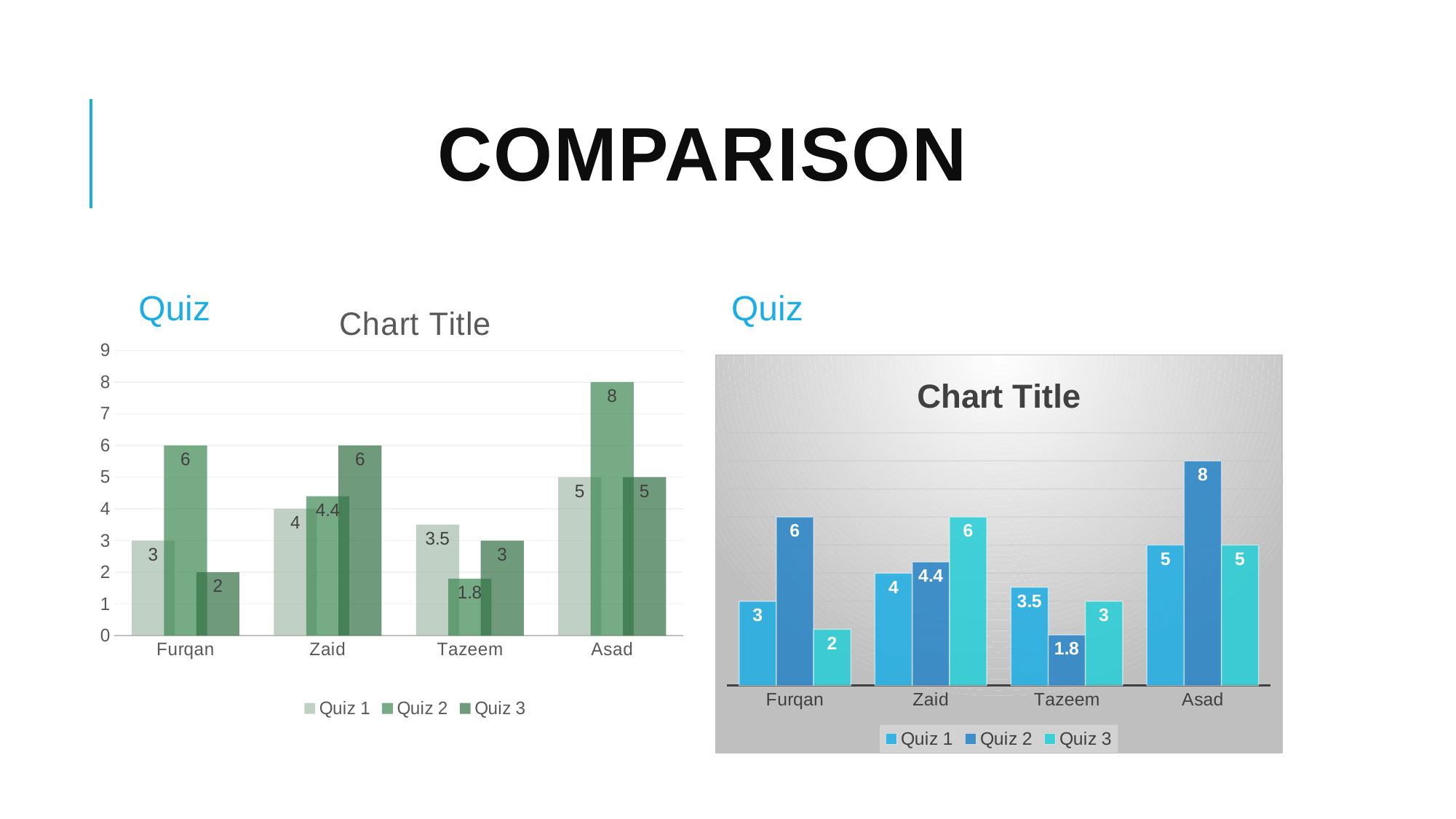

# Comparison
Quiz
Quiz

### Chart:

| Category | Quiz 1 | Quiz 2 | Quiz 3 |
|---|---|---|---|
| Furqan | 3.0 | 6.0 | 2.0 |
| Zaid | 4.0 | 4.4 | 6.0 |
| Tazeem | 3.5 | 1.8 | 3.0 |
| Asad | 5.0 | 8.0 | 5.0 |

### Chart:

| Category | Quiz 1 | Quiz 2 | Quiz 3 |
|---|---|---|---|
| Furqan | 3.0 | 6.0 | 2.0 |
| Zaid | 4.0 | 4.4 | 6.0 |
| Tazeem | 3.5 | 1.8 | 3.0 |
| Asad | 5.0 | 8.0 | 5.0 |